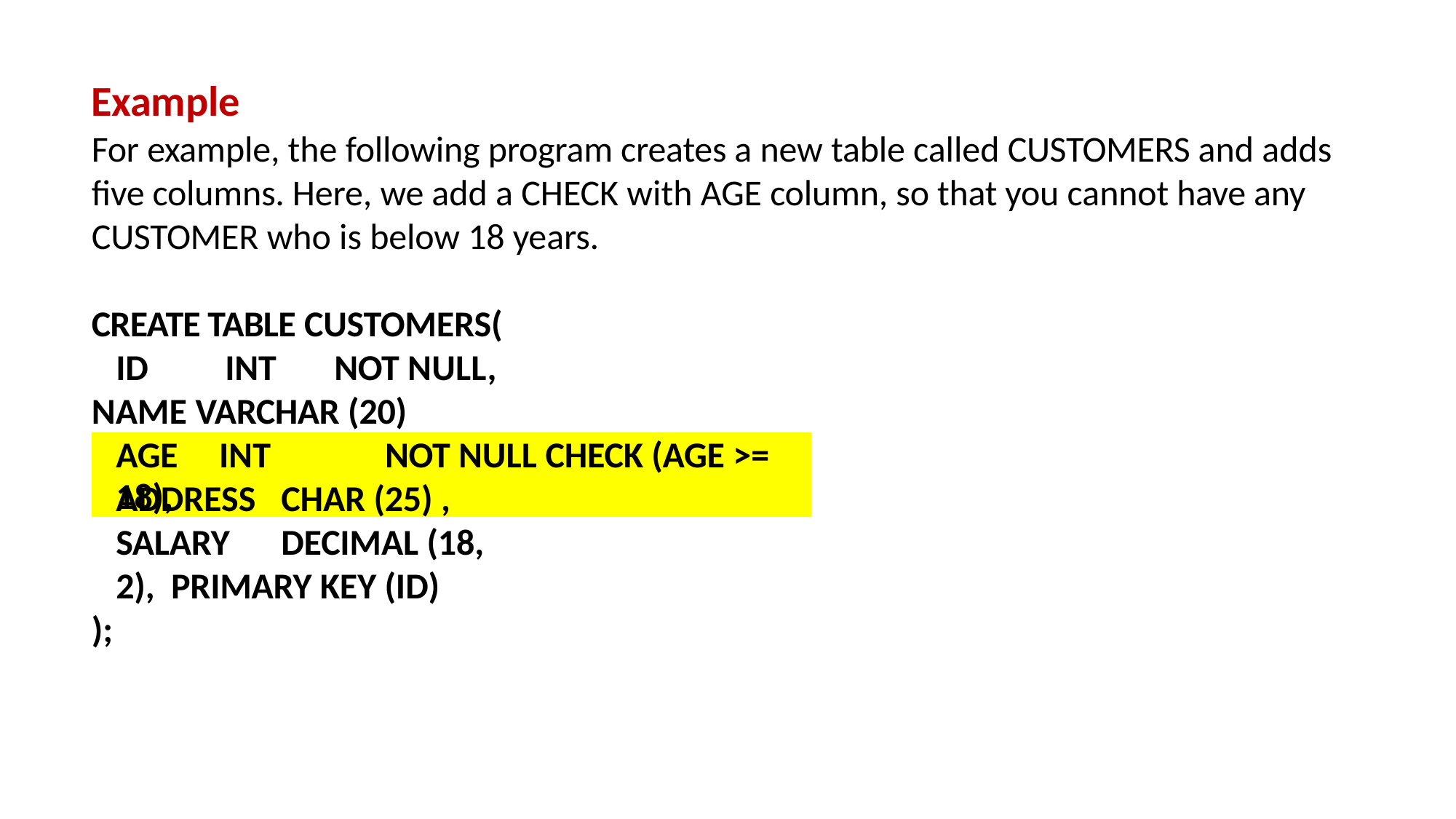

# Example
For example, the following program creates a new table called CUSTOMERS and adds  five columns. Here, we add a CHECK with AGE column, so that you cannot have any  CUSTOMER who is below 18 years.
CREATE TABLE CUSTOMERS(  ID	INT	NOT NULL,
NAME VARCHAR (20)	NOT NULL,
AGE	INT	NOT NULL CHECK (AGE >= 18),
ADDRESS	CHAR (25) ,  SALARY	DECIMAL (18, 2),  PRIMARY KEY (ID)
);